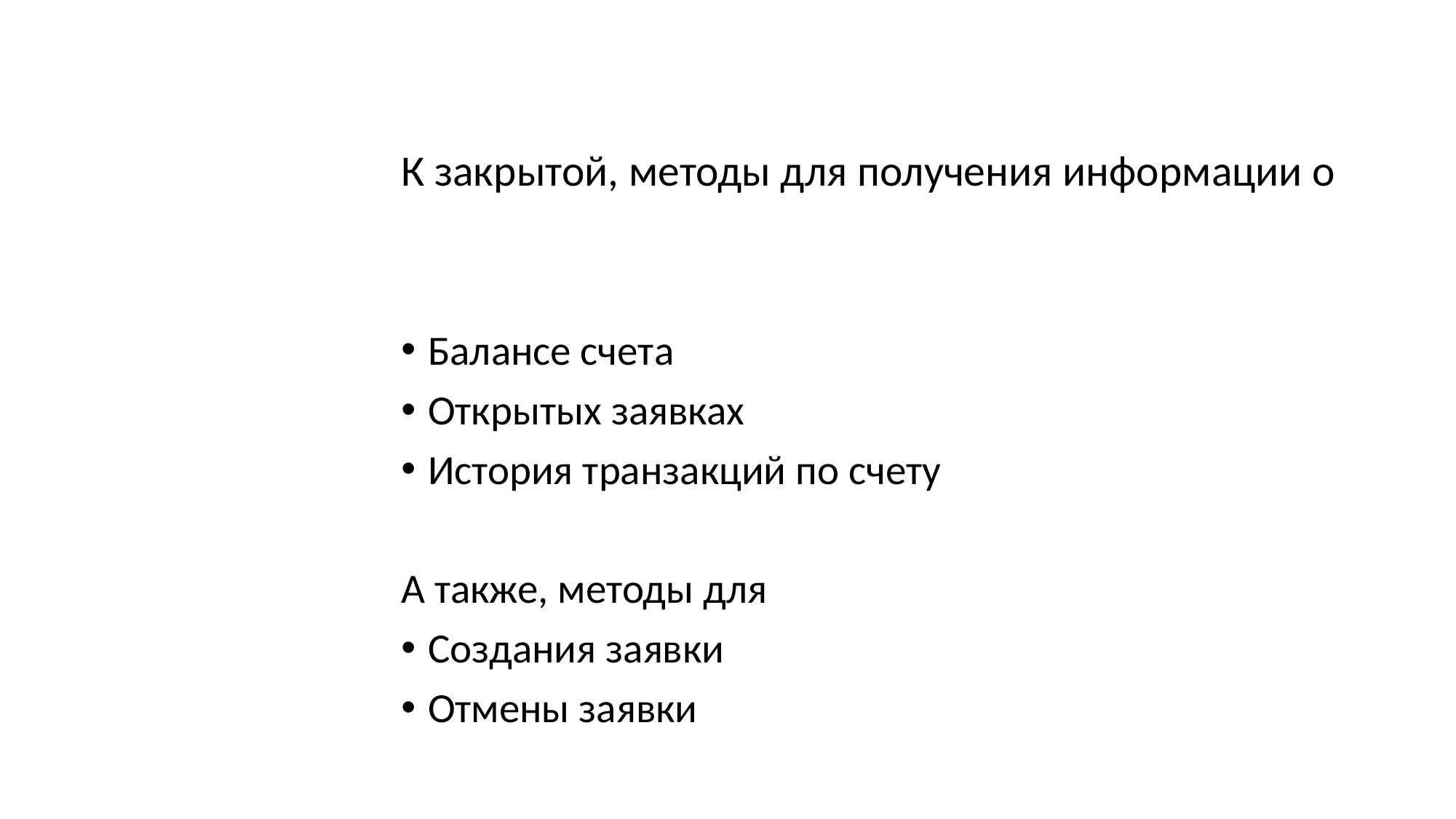

# К закрытой, методы для получения информации о
Балансе счета
Открытых заявках
История транзакций по счету

А также, методы для
Создания заявки
Отмены заявки